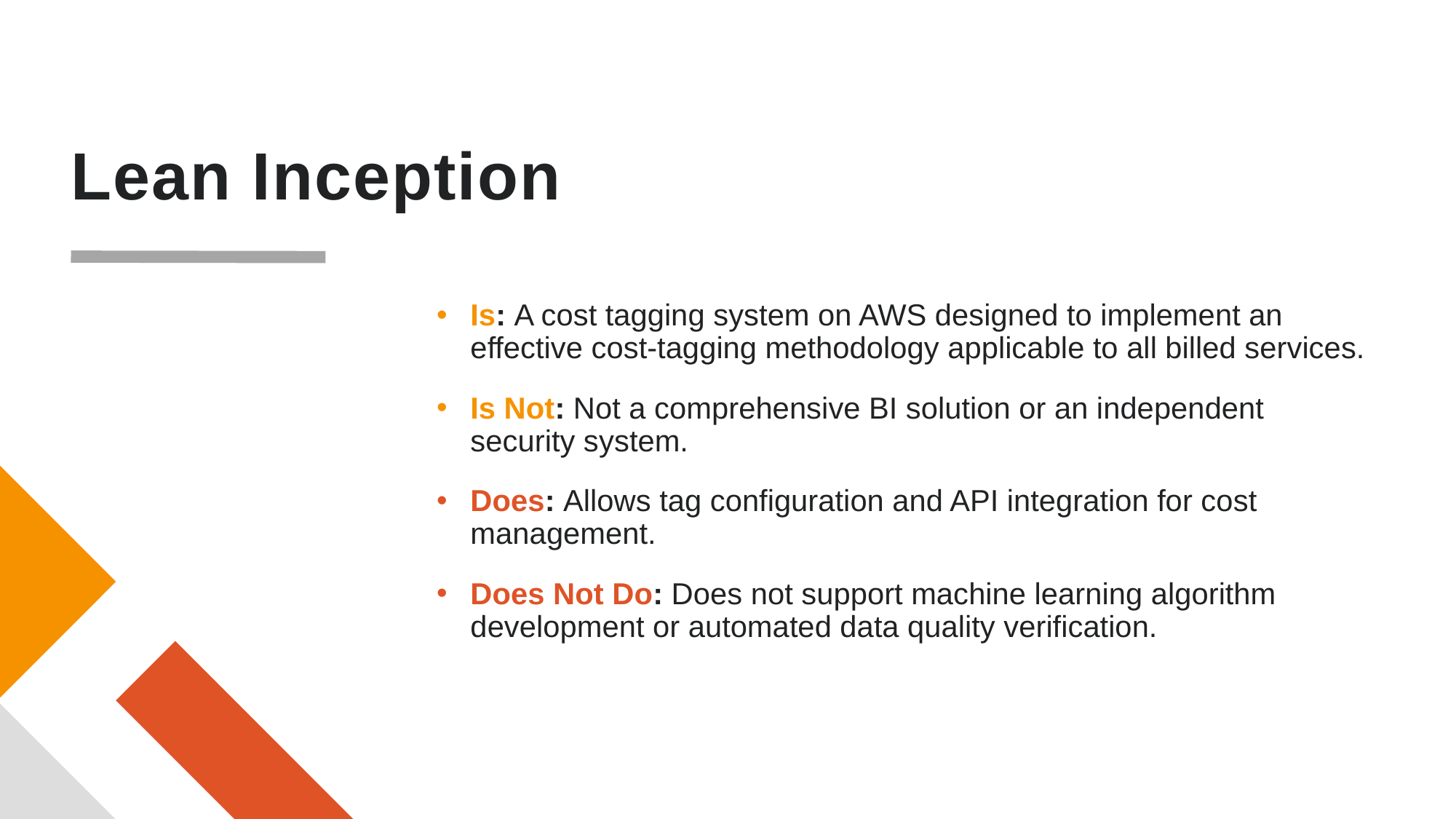

# Lean Inception
Is: A cost tagging system on AWS designed to implement an effective cost-tagging methodology applicable to all billed services.
Is Not: Not a comprehensive BI solution or an independent security system.
Does: Allows tag configuration and API integration for cost management.
Does Not Do: Does not support machine learning algorithm development or automated data quality verification.